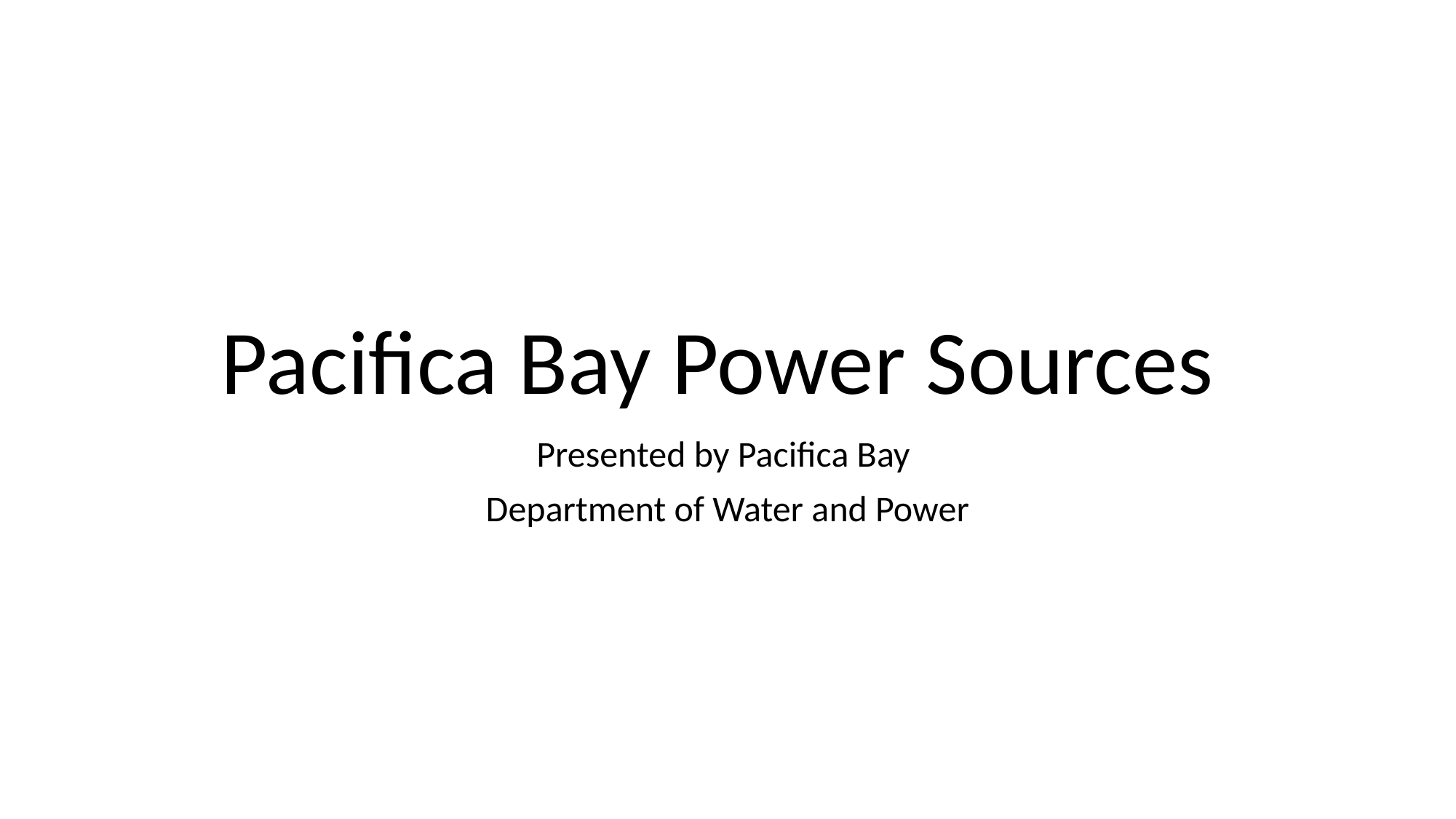

# Pacifica Bay Power Sources
Presented by Pacifica Bay
Department of Water and Power